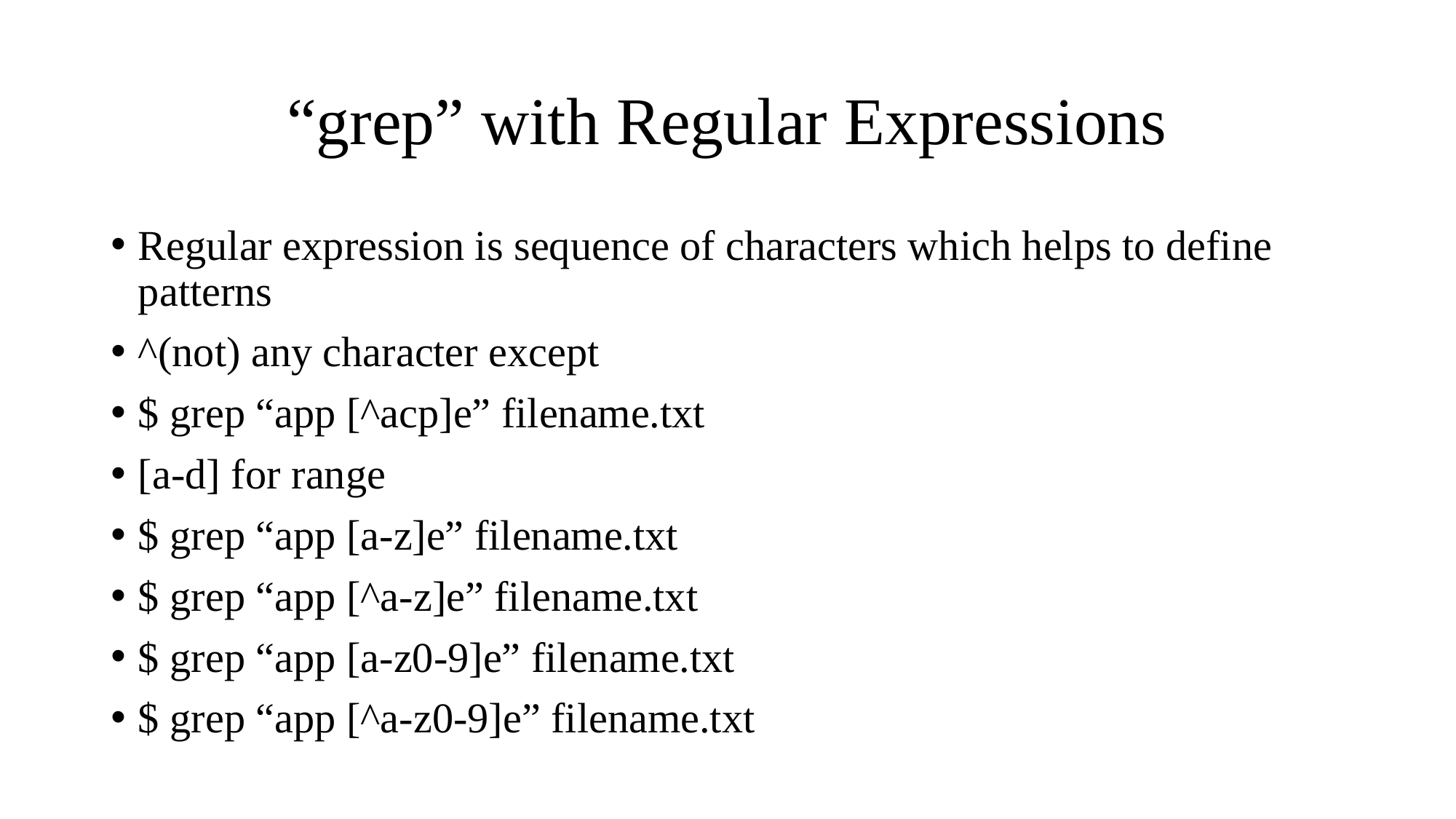

# “grep” with Regular Expressions
Regular expression is sequence of characters which helps to define patterns
^(not) any character except
$ grep “app [^acp]e” filename.txt
[a-d] for range
$ grep “app [a-z]e” filename.txt
$ grep “app [^a-z]e” filename.txt
$ grep “app [a-z0-9]e” filename.txt
$ grep “app [^a-z0-9]e” filename.txt